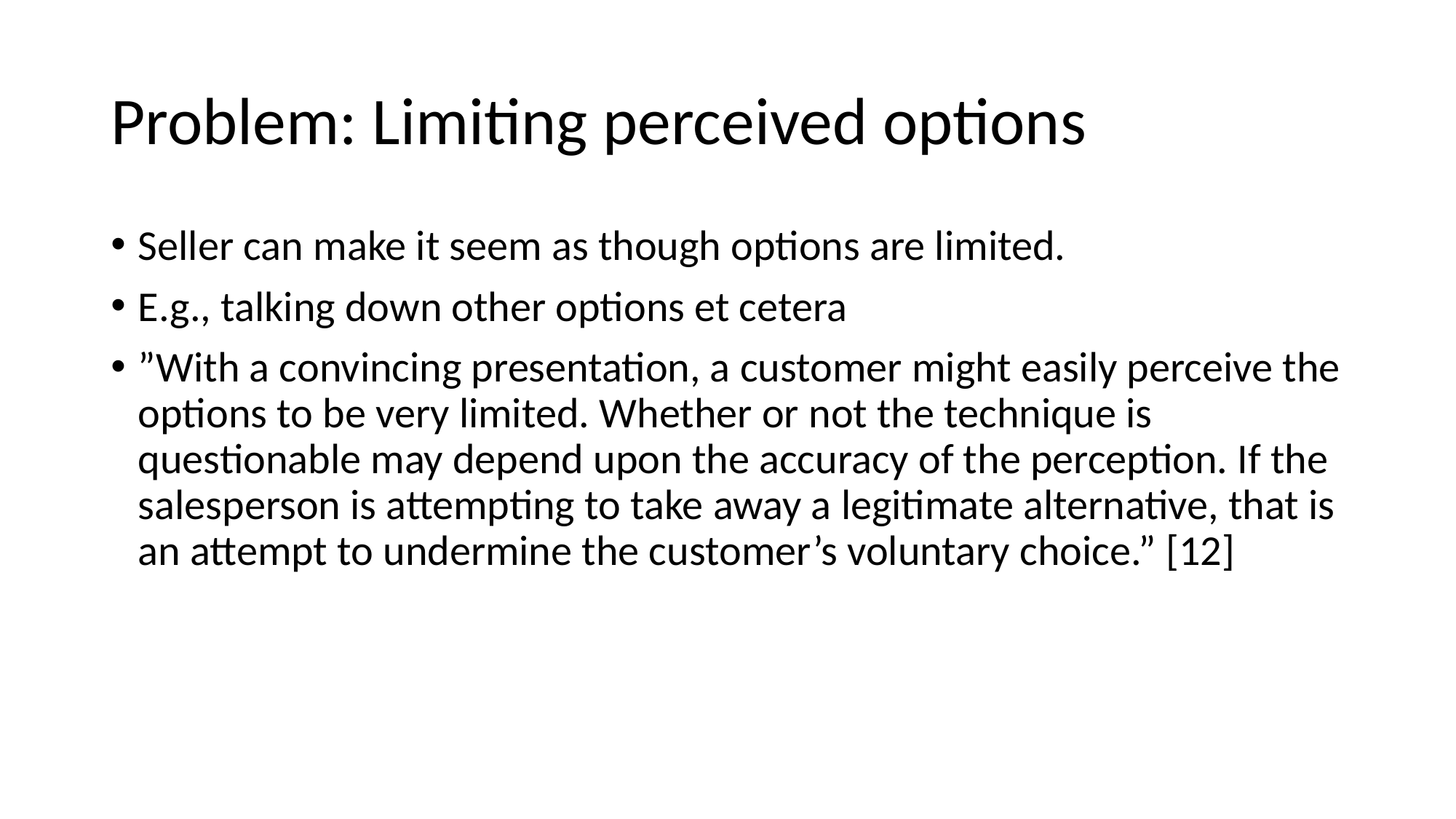

# Problem: Limiting perceived options
Seller can make it seem as though options are limited.
E.g., talking down other options et cetera
”With a convincing presentation, a customer might easily perceive the options to be very limited. Whether or not the technique is questionable may depend upon the accuracy of the perception. If the salesperson is attempting to take away a legitimate alternative, that is an attempt to undermine the customer’s voluntary choice.” [12]